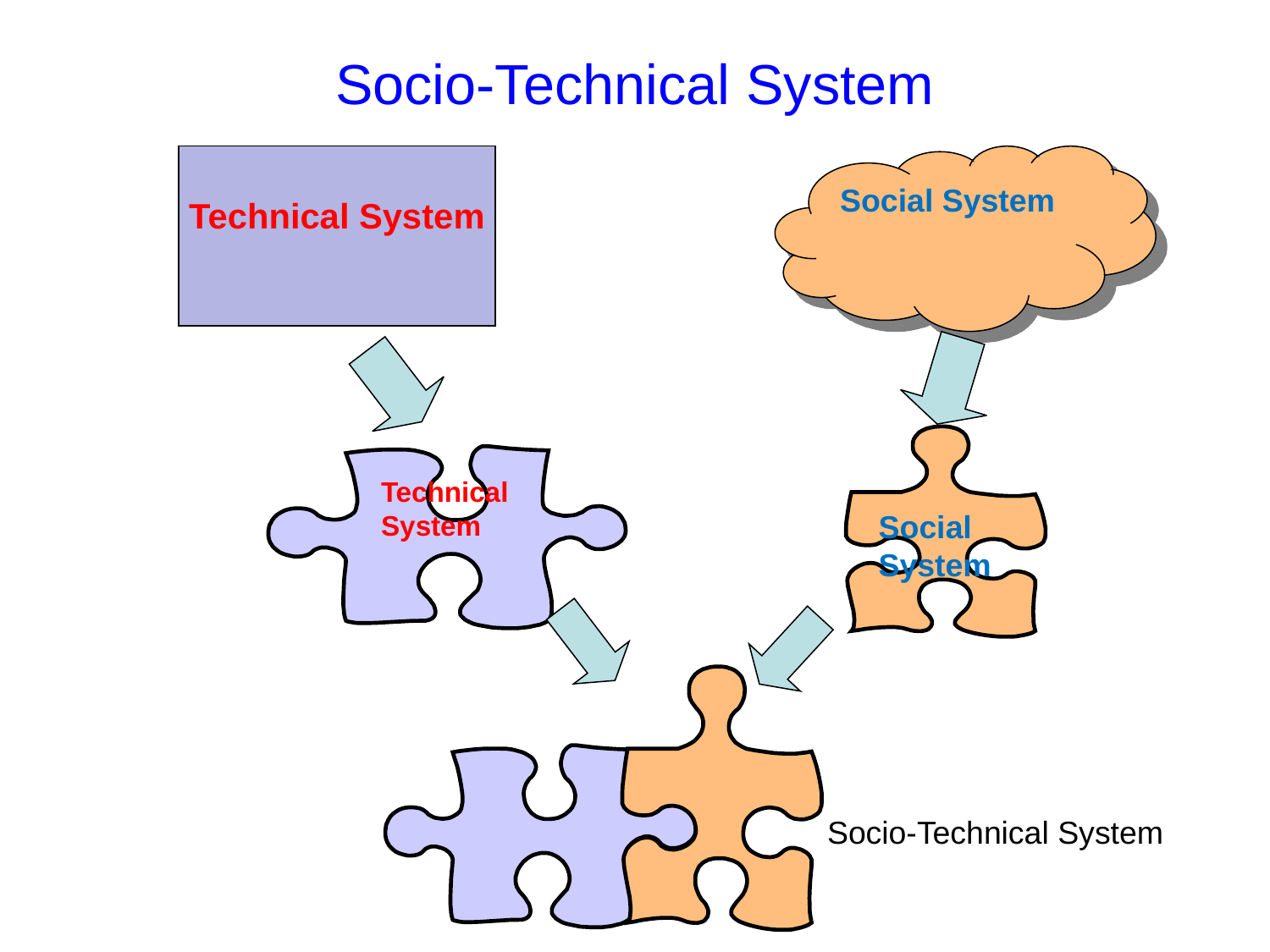

# Socio-Technical System
Technical System

Social System

Social System
Technical System

Socio-Technical System